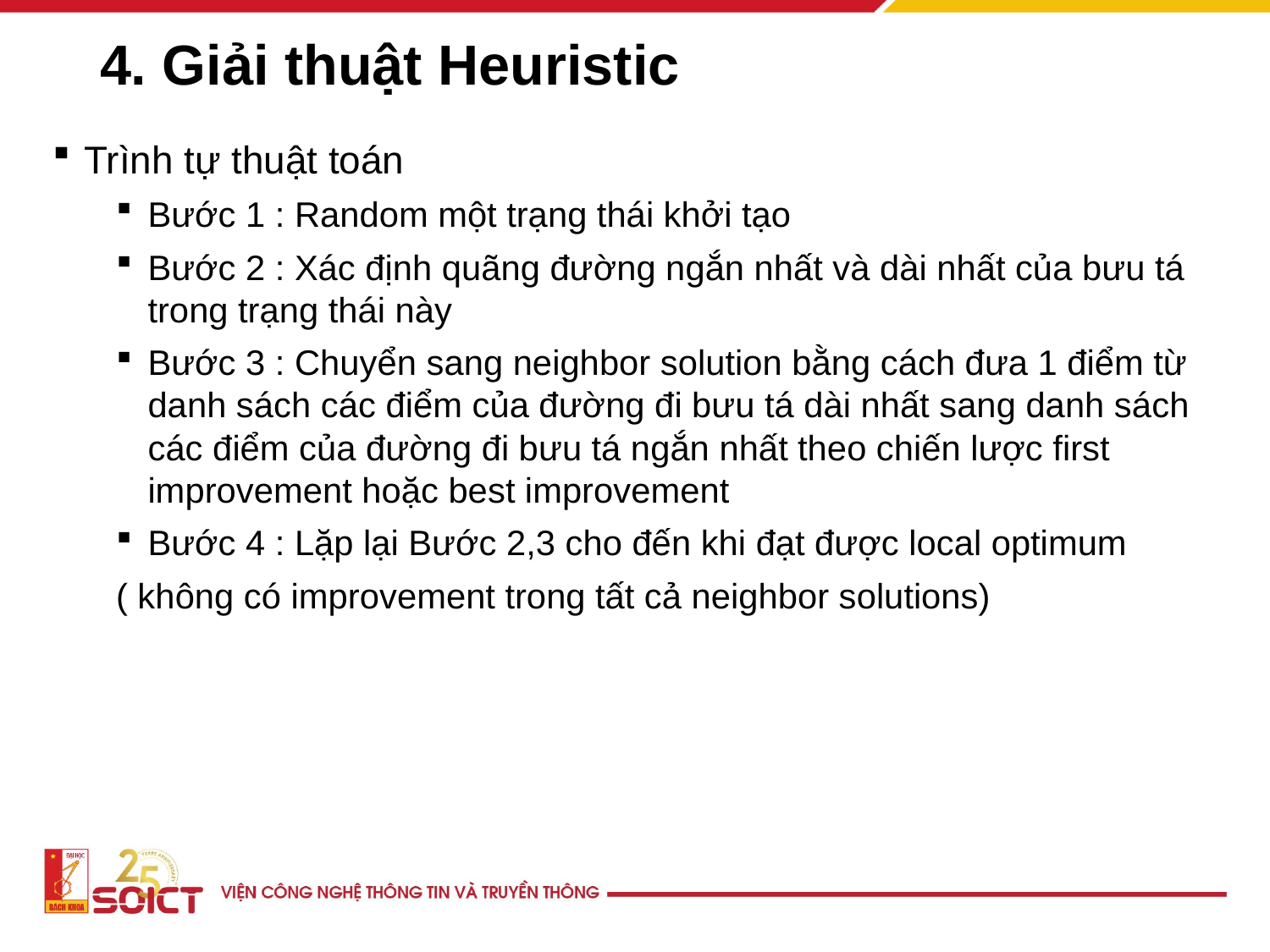

# 4. Giải thuật Heuristic
Trình tự thuật toán
Bước 1 : Random một trạng thái khởi tạo
Bước 2 : Xác định quãng đường ngắn nhất và dài nhất của bưu tá trong trạng thái này
Bước 3 : Chuyển sang neighbor solution bằng cách đưa 1 điểm từ danh sách các điểm của đường đi bưu tá dài nhất sang danh sách các điểm của đường đi bưu tá ngắn nhất theo chiến lược first improvement hoặc best improvement
Bước 4 : Lặp lại Bước 2,3 cho đến khi đạt được local optimum
( không có improvement trong tất cả neighbor solutions)